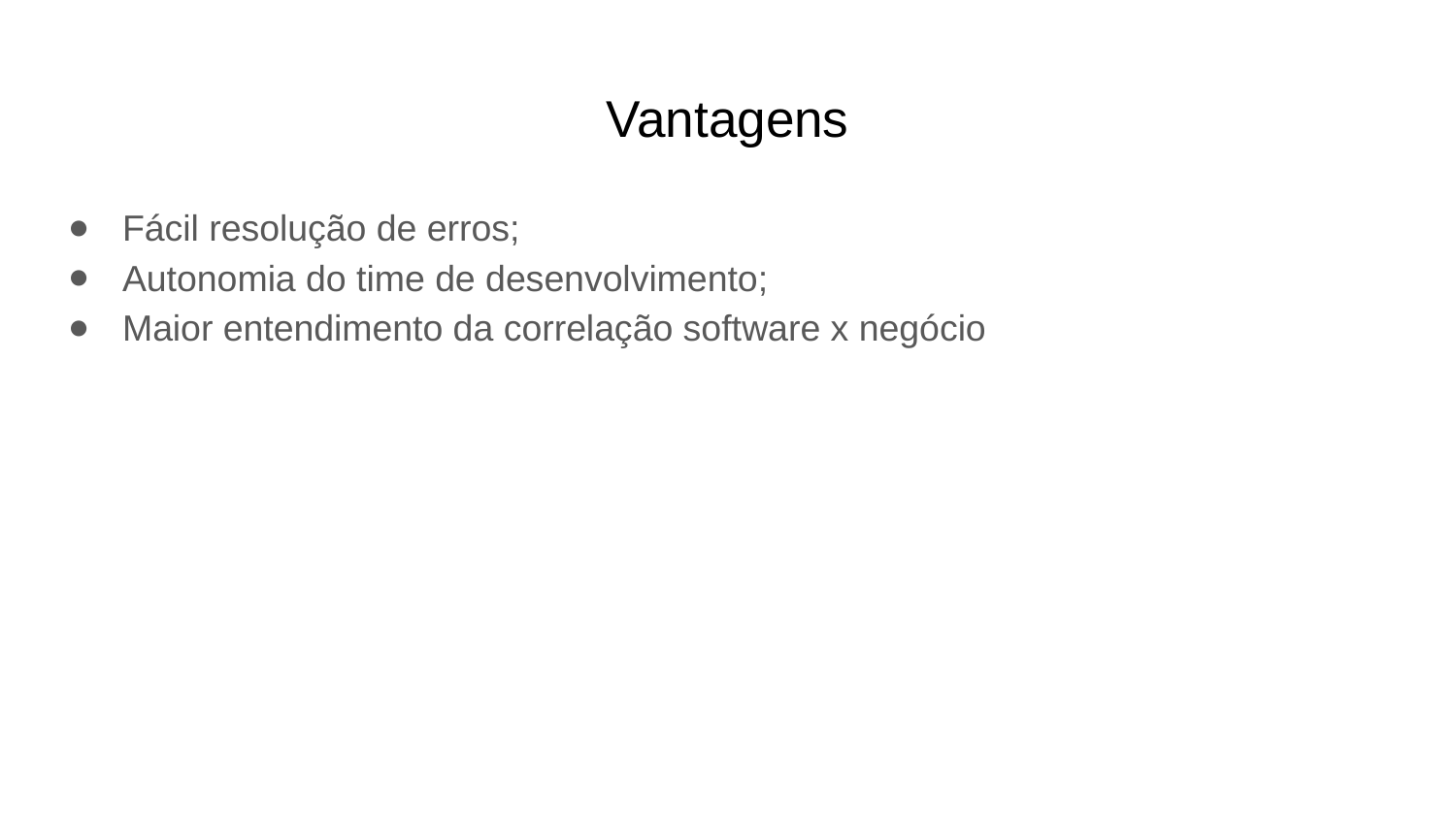

# Vantagens
Fácil resolução de erros;
Autonomia do time de desenvolvimento;
Maior entendimento da correlação software x negócio